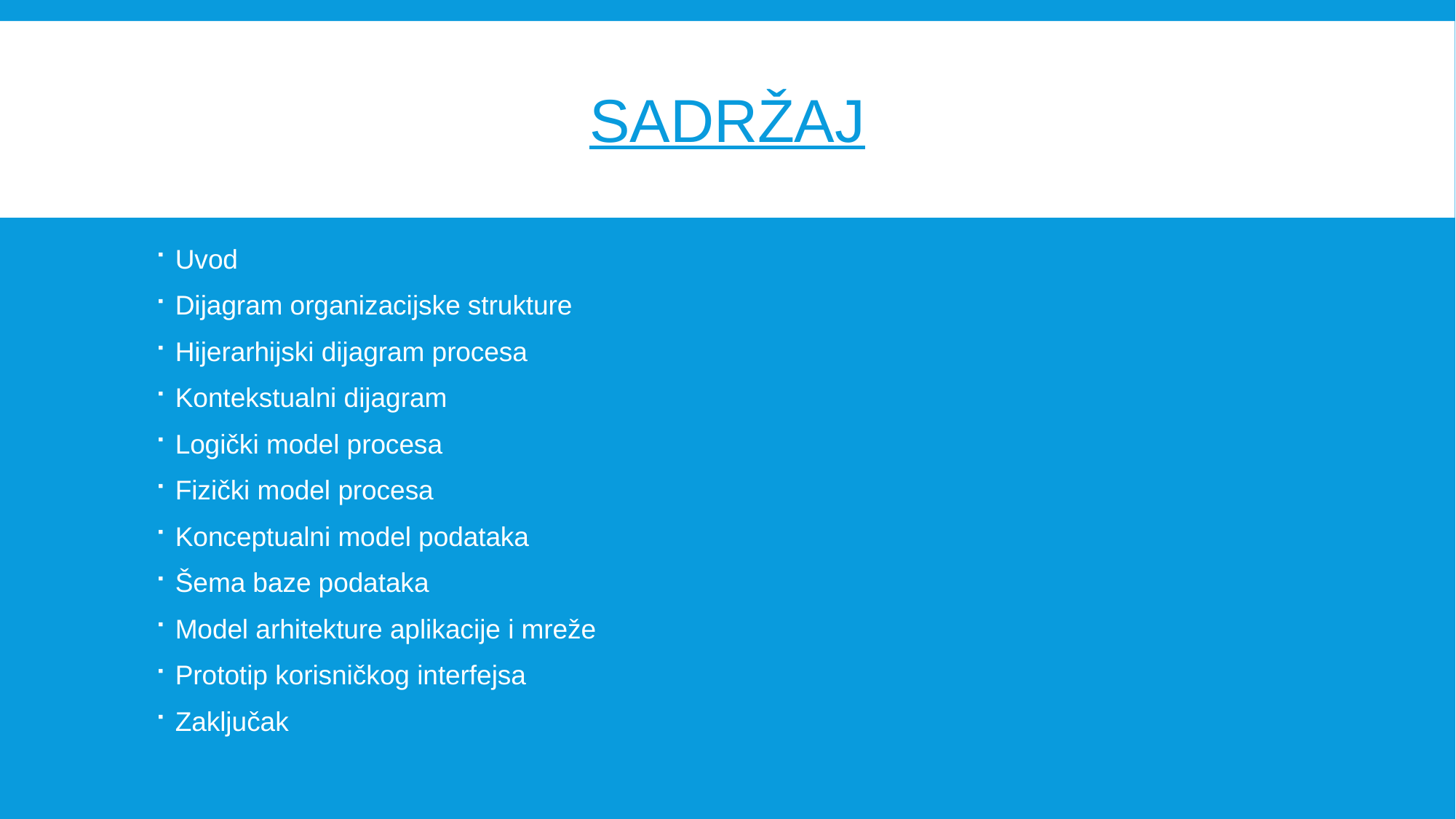

# Sadržaj
Uvod
Dijagram organizacijske strukture
Hijerarhijski dijagram procesa
Kontekstualni dijagram
Logički model procesa
Fizički model procesa
Konceptualni model podataka
Šema baze podataka
Model arhitekture aplikacije i mreže
Prototip korisničkog interfejsa
Zaključak